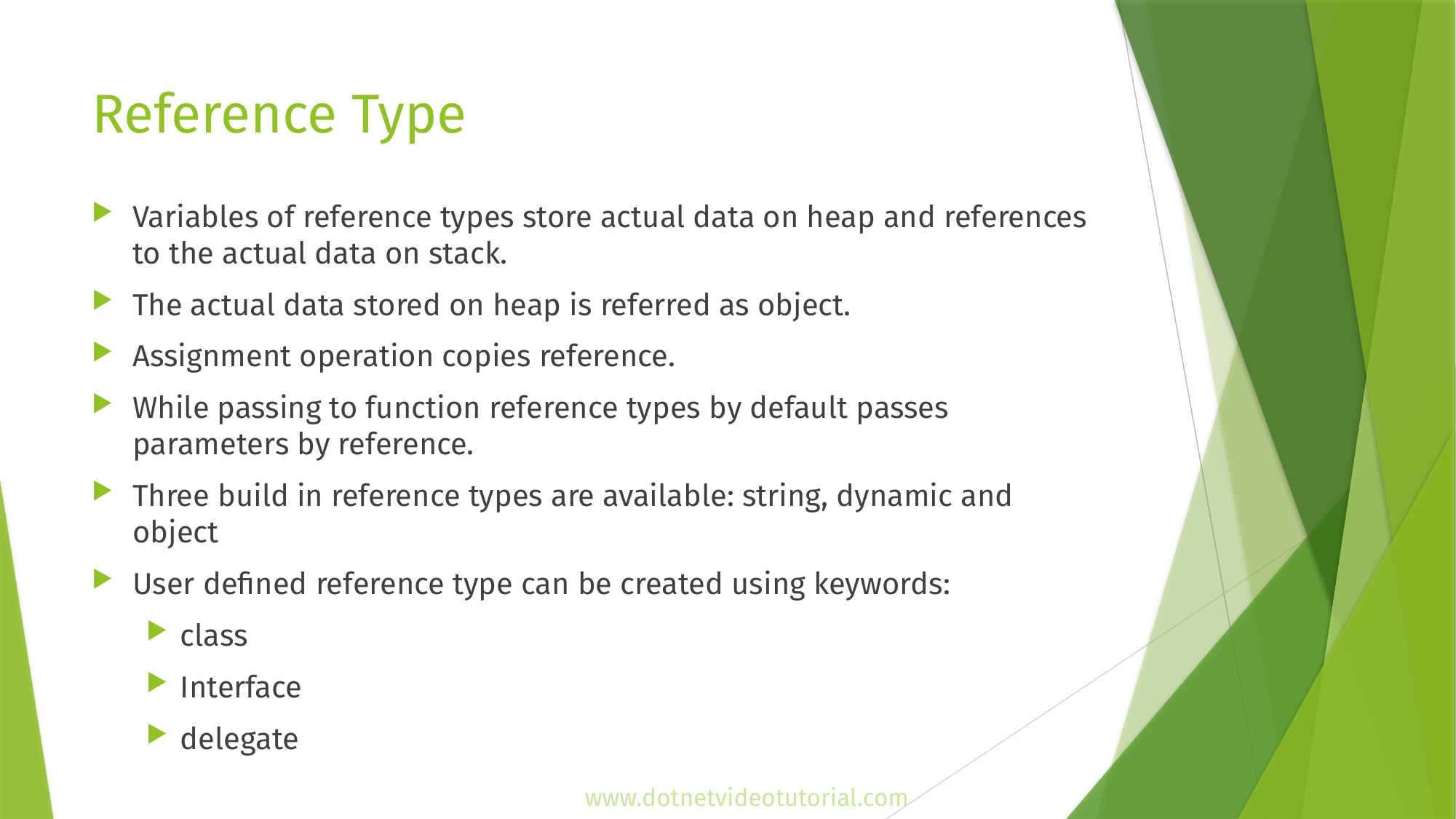

# Reference Type
Variables of reference types store actual data on heap and references to the actual data on stack.
The actual data stored on heap is referred as object.
Assignment operation copies reference.
While passing to function reference types by default passes parameters by reference.
Three build in reference types are available: string, dynamic and object
User defined reference type can be created using keywords:
class
Interface
delegate

www.dotnetvideotutorial.com